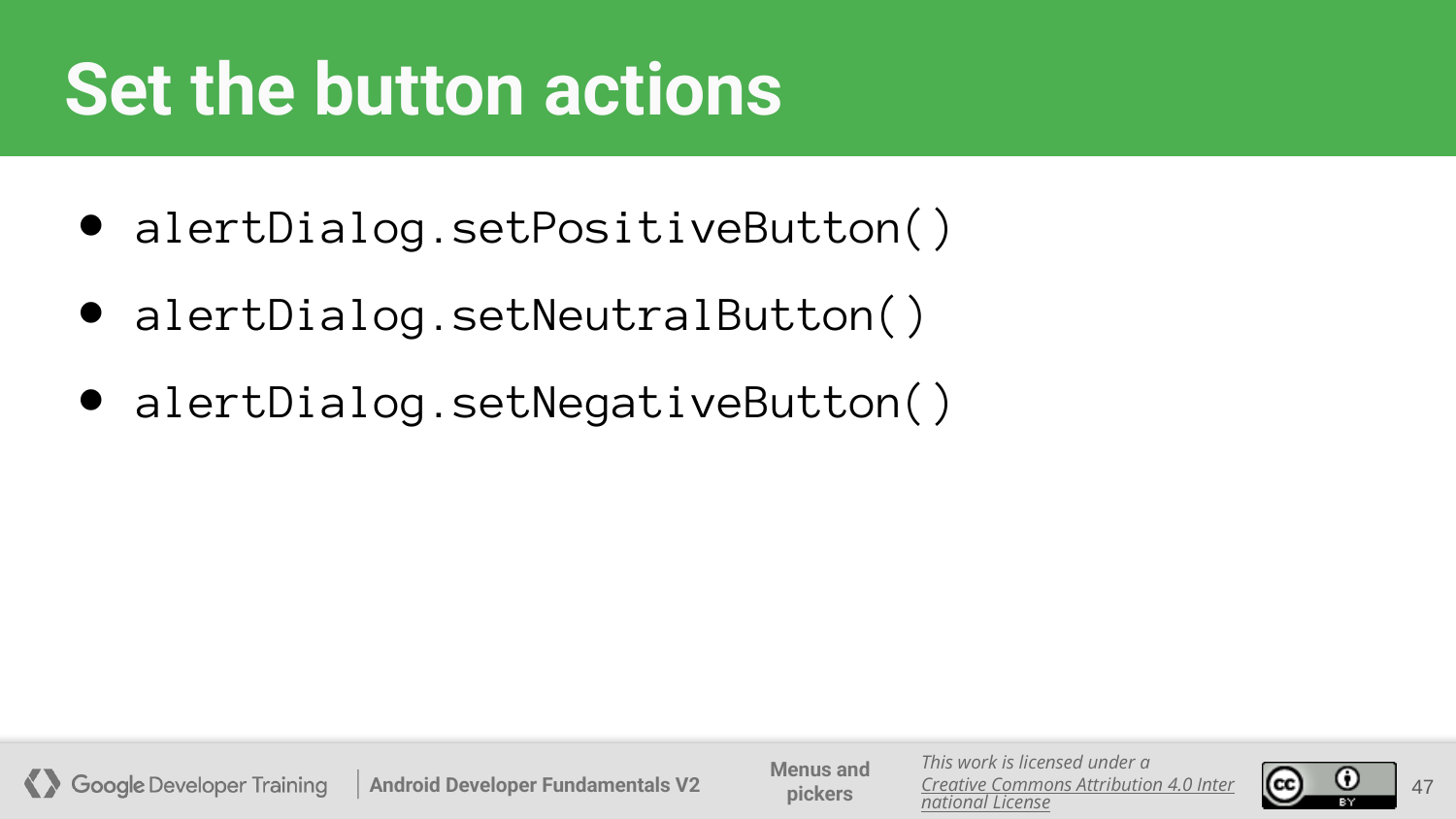

# Set the button actions
alertDialog.setPositiveButton()
alertDialog.setNeutralButton()
alertDialog.setNegativeButton()

47